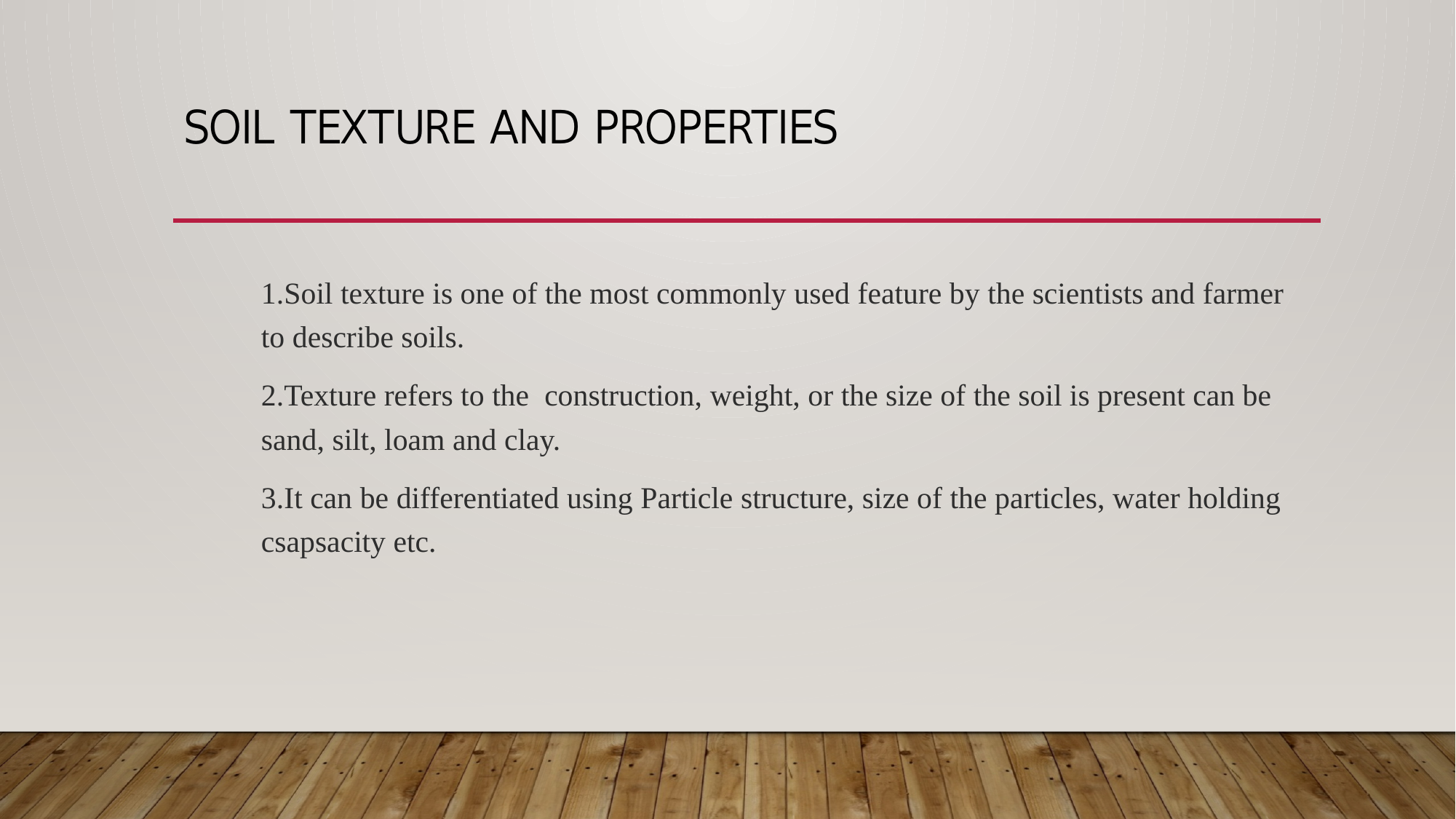

# Soil texture and Properties
1.Soil texture is one of the most commonly used feature by the scientists and farmer to describe soils.
2.Texture refers to the  construction, weight, or the size of the soil is present can be sand, silt, loam and clay.
3.It can be differentiated using Particle structure, size of the particles, water holding csapsacity etc.